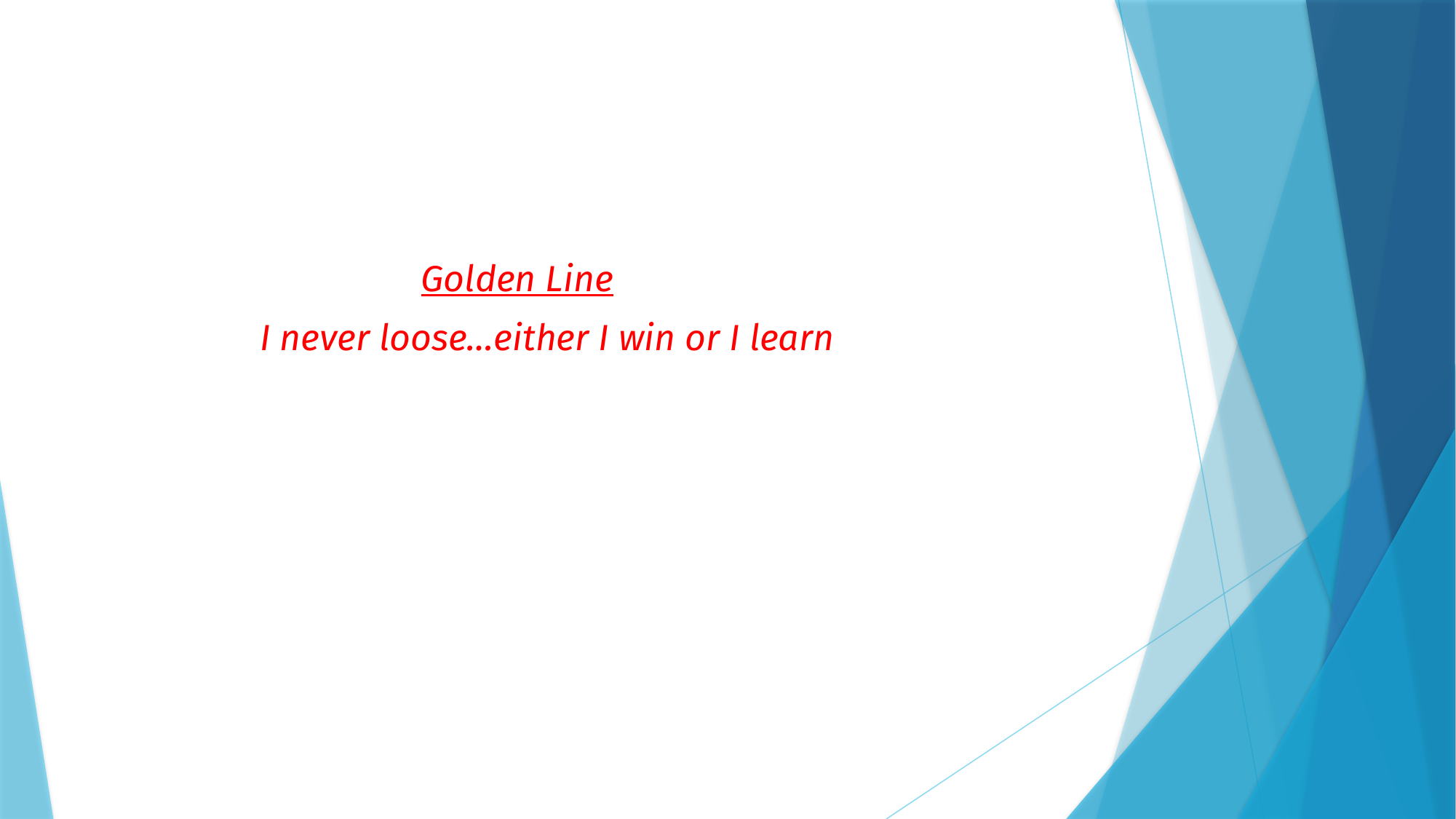

#
                                                Golden Line
                               I never loose…either I win or I learn